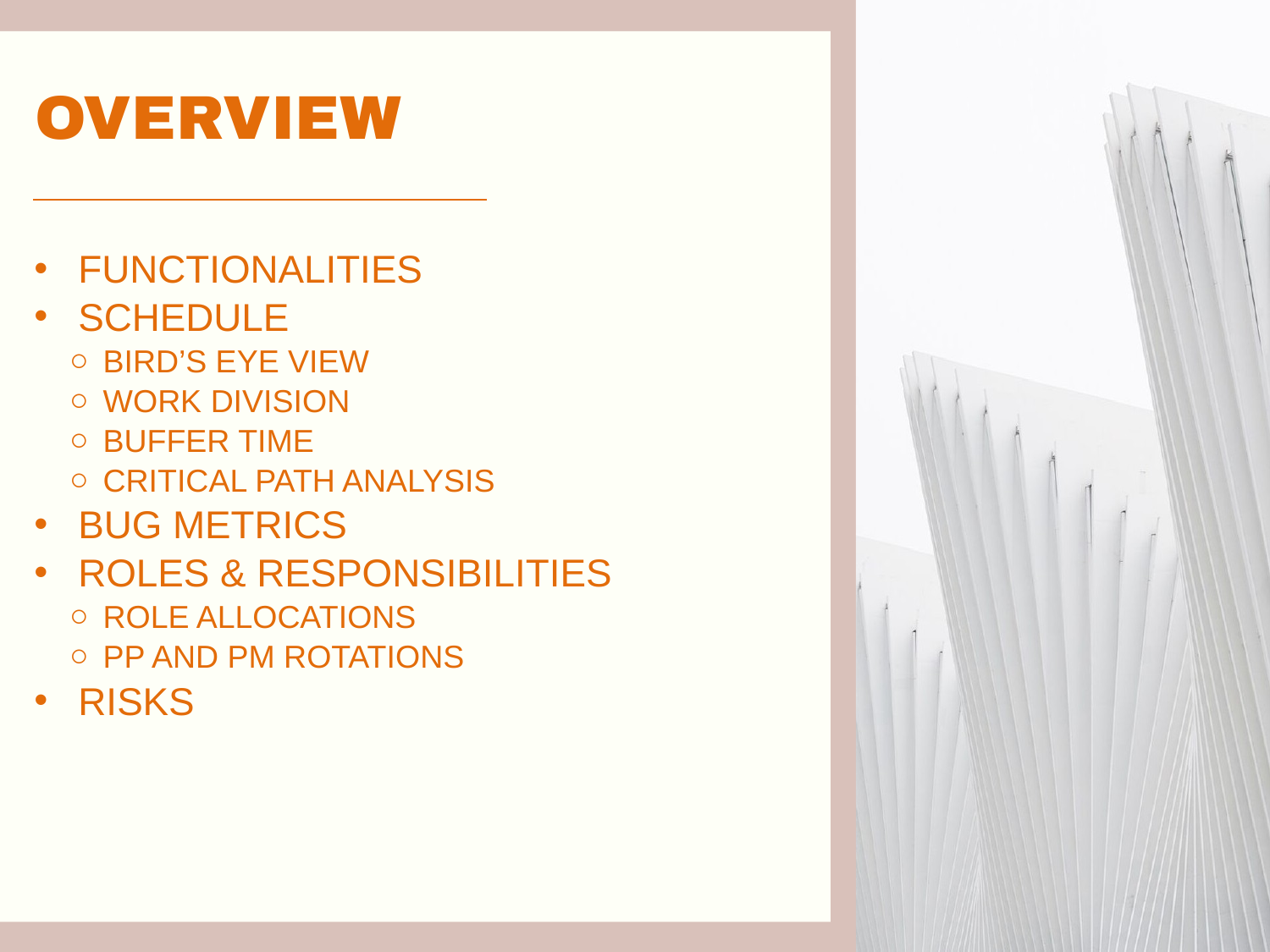

OVERVIEW
FUNCTIONALITIES
SCHEDULE
BIRD’S EYE VIEW
WORK DIVISION
BUFFER TIME
CRITICAL PATH ANALYSIS
BUG METRICS
ROLES & RESPONSIBILITIES
ROLE ALLOCATIONS
PP AND PM ROTATIONS
RISKS